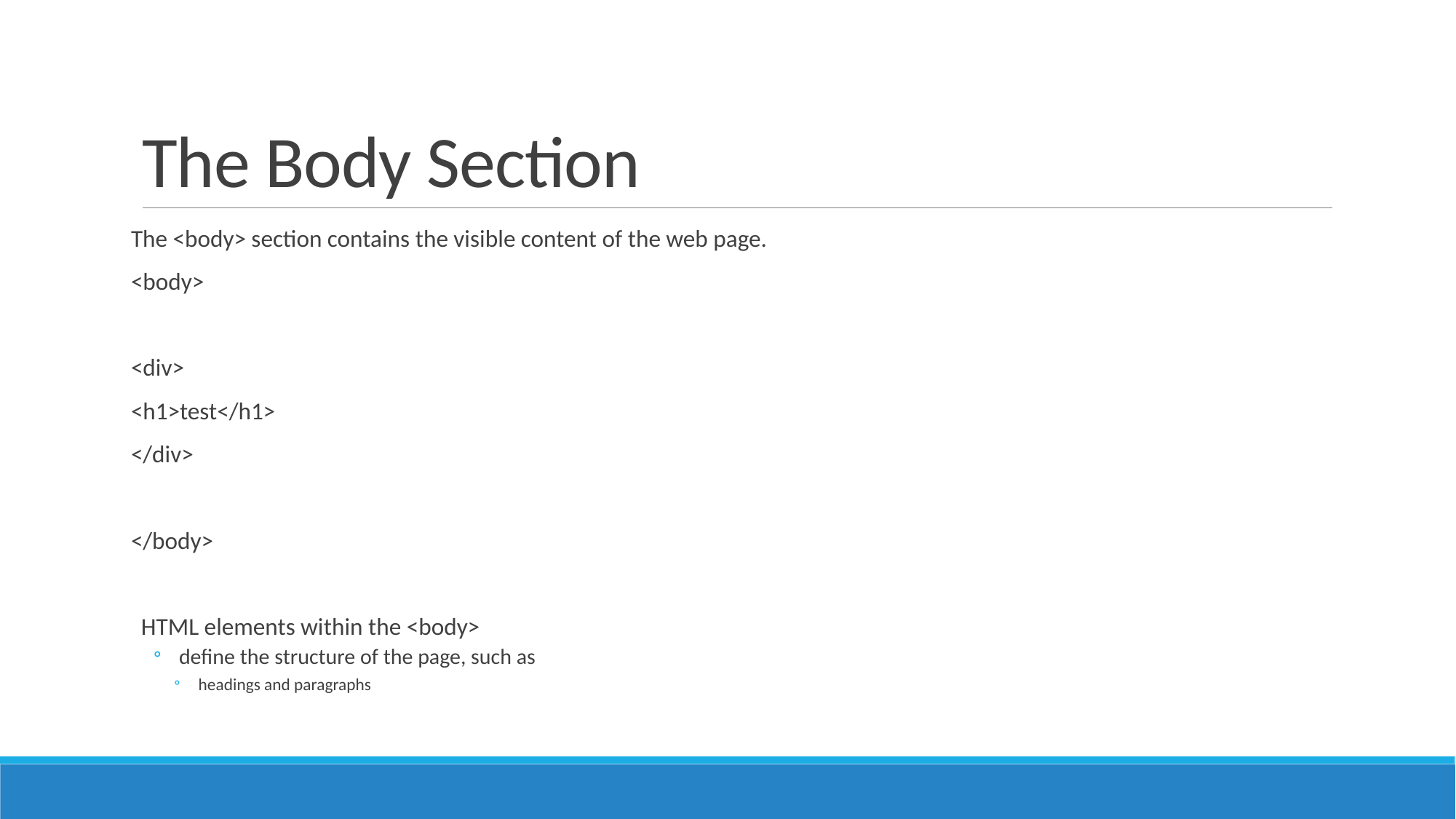

# The Body Section
The <body> section contains the visible content of the web page.
<body>

<div>
<h1>test</h1>
</div>

</body>

HTML elements within the <body>
 define the structure of the page, such as
 headings and paragraphs